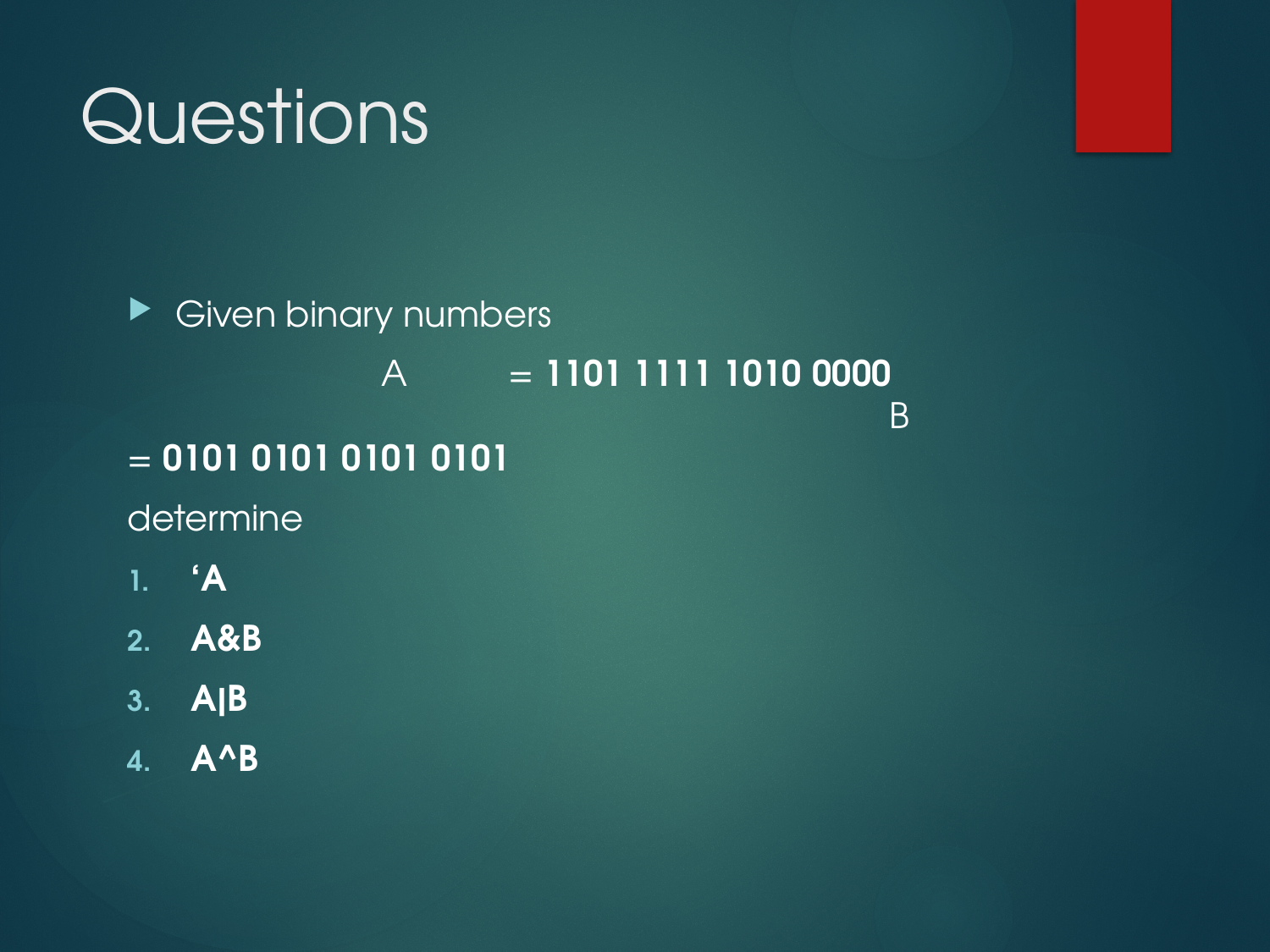

# Questions
Given binary numbers
		A 	= 1101 1111 1010 0000  							B 	= 0101 0101 0101 0101
determine
‘A
A&B
A|B
A^B